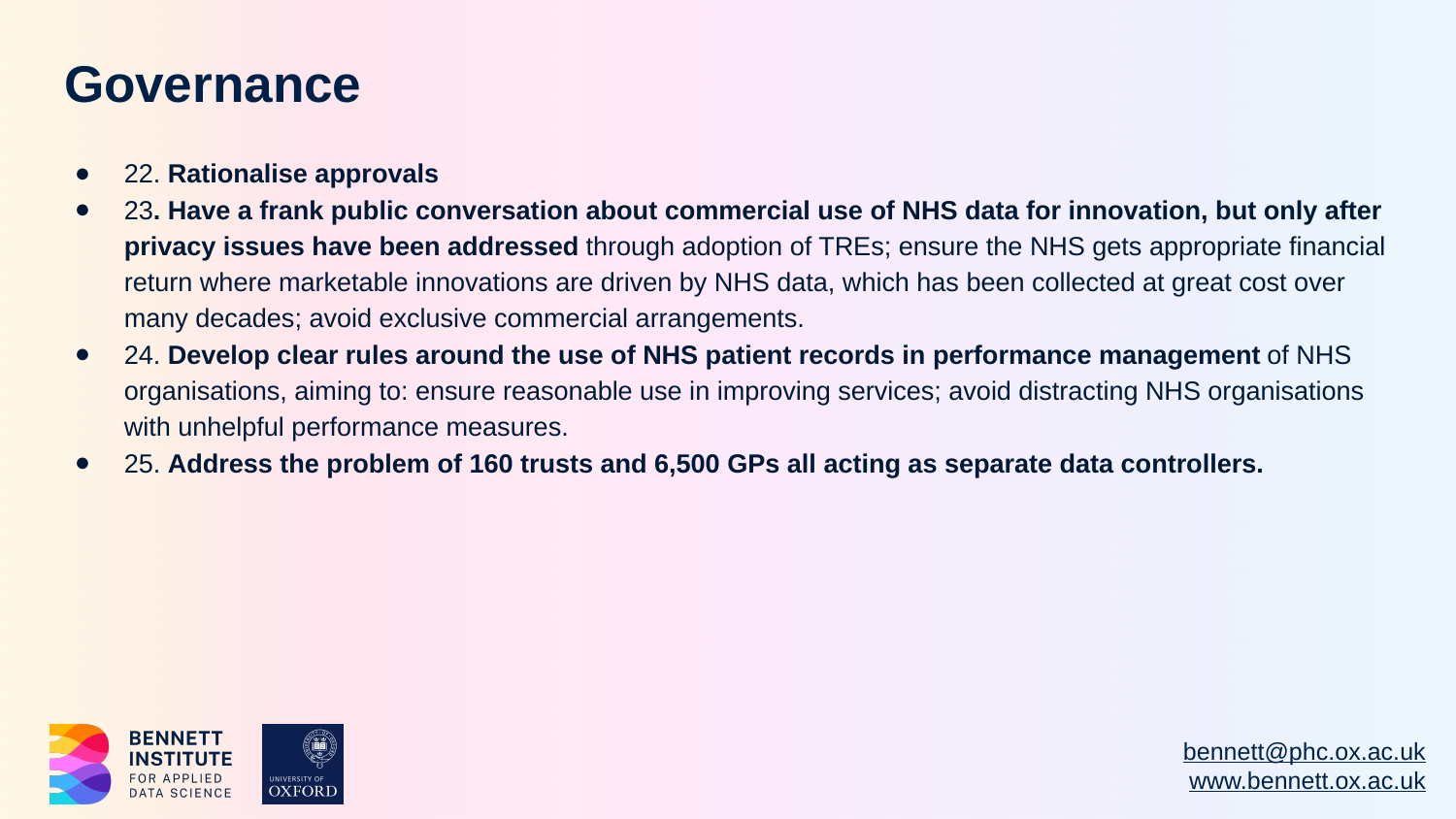

# Governance

22. Rationalise approvals
23. Have a frank public conversation about commercial use of NHS data for innovation, but only after privacy issues have been addressed through adoption of TREs; ensure the NHS gets appropriate financial return where marketable innovations are driven by NHS data, which has been collected at great cost over many decades; avoid exclusive commercial arrangements.
24. Develop clear rules around the use of NHS patient records in performance management of NHS organisations, aiming to: ensure reasonable use in improving services; avoid distracting NHS organisations with unhelpful performance measures.
25. Address the problem of 160 trusts and 6,500 GPs all acting as separate data controllers.